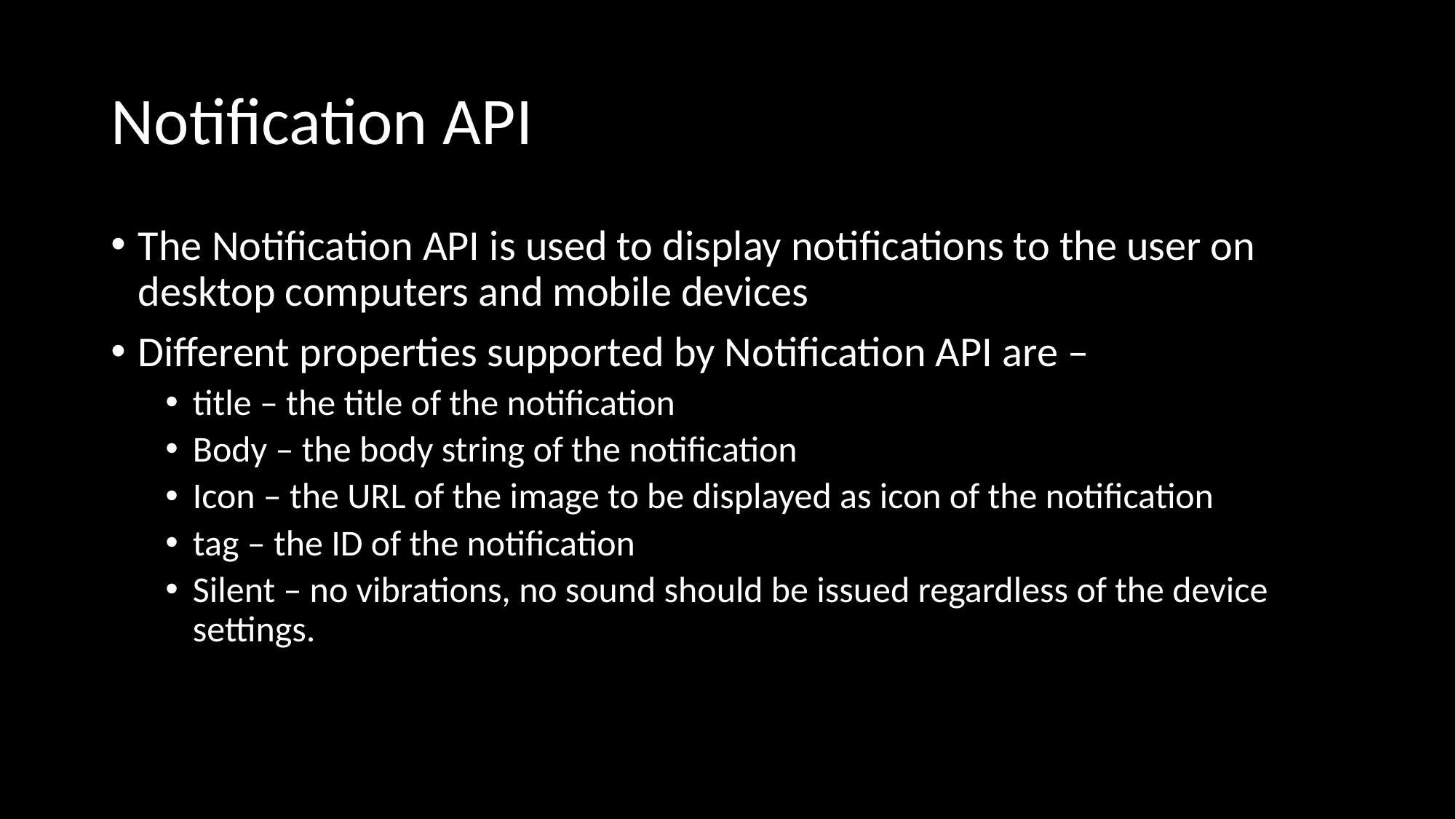

# Notification API
The Notification API is used to display notifications to the user on desktop computers and mobile devices
Different properties supported by Notification API are –
title – the title of the notification
Body – the body string of the notification
Icon – the URL of the image to be displayed as icon of the notification
tag – the ID of the notification
Silent – no vibrations, no sound should be issued regardless of the device settings.